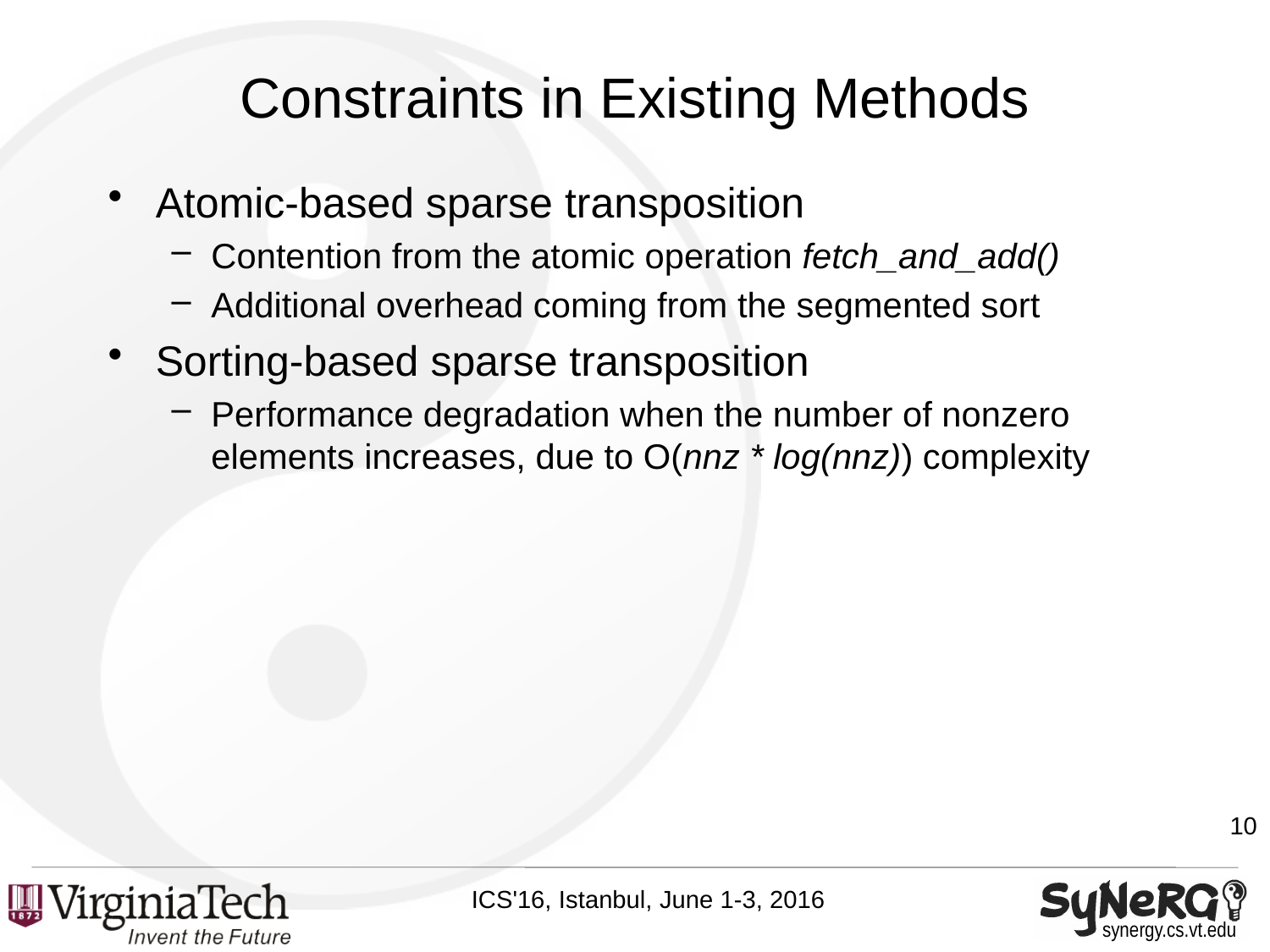

# Constraints in Existing Methods
Atomic-based sparse transposition
Contention from the atomic operation fetch_and_add()
Additional overhead coming from the segmented sort
Sorting-based sparse transposition
Performance degradation when the number of nonzero elements increases, due to O(nnz * log(nnz)) complexity
10
ICS'16, Istanbul, June 1-3, 2016